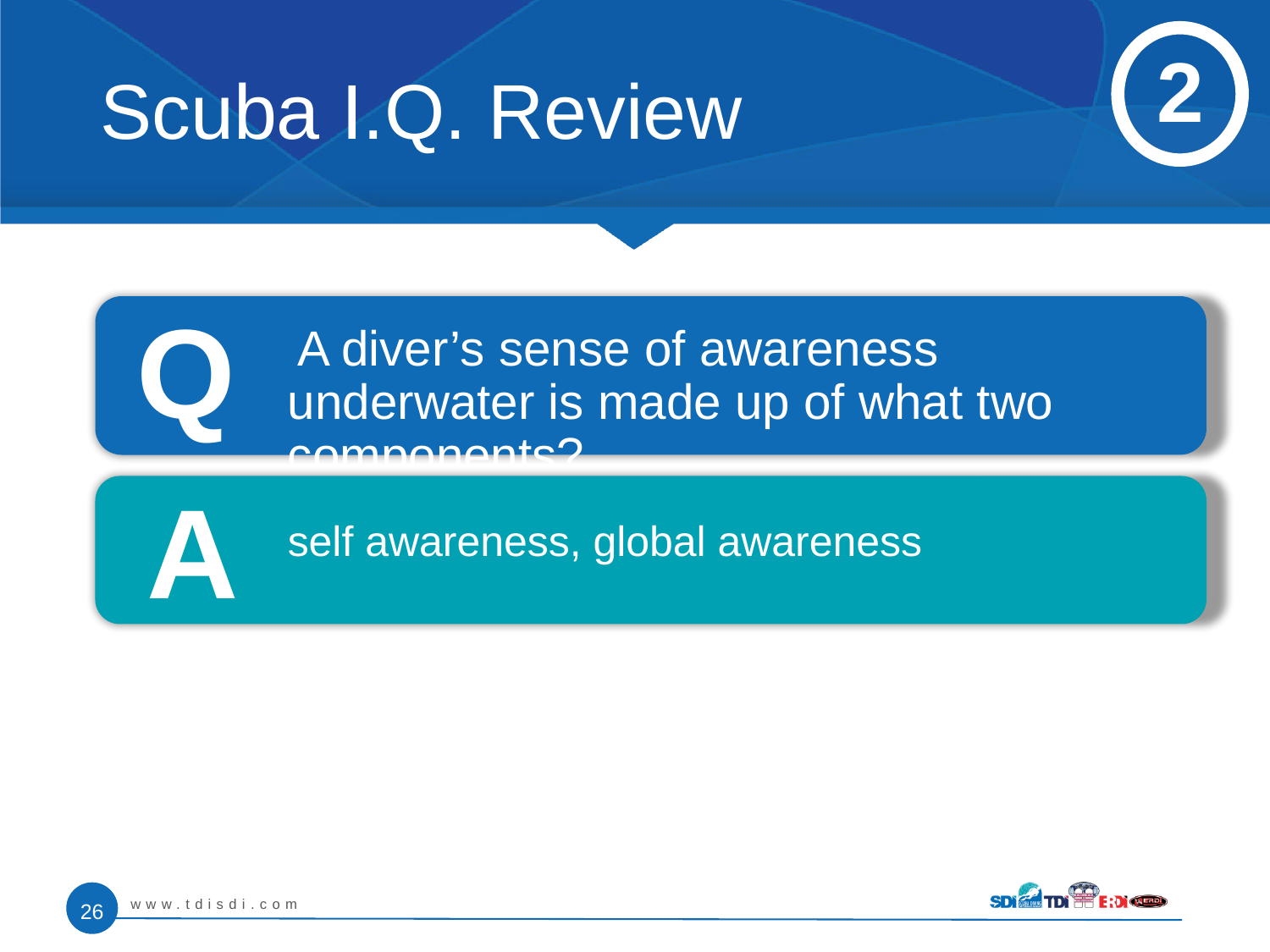

# Scuba I.Q. Review
2
Q

   A diver’s sense of awareness underwater is made up of what two components?
A

self awareness, global awareness
www.tdisdi.com
26